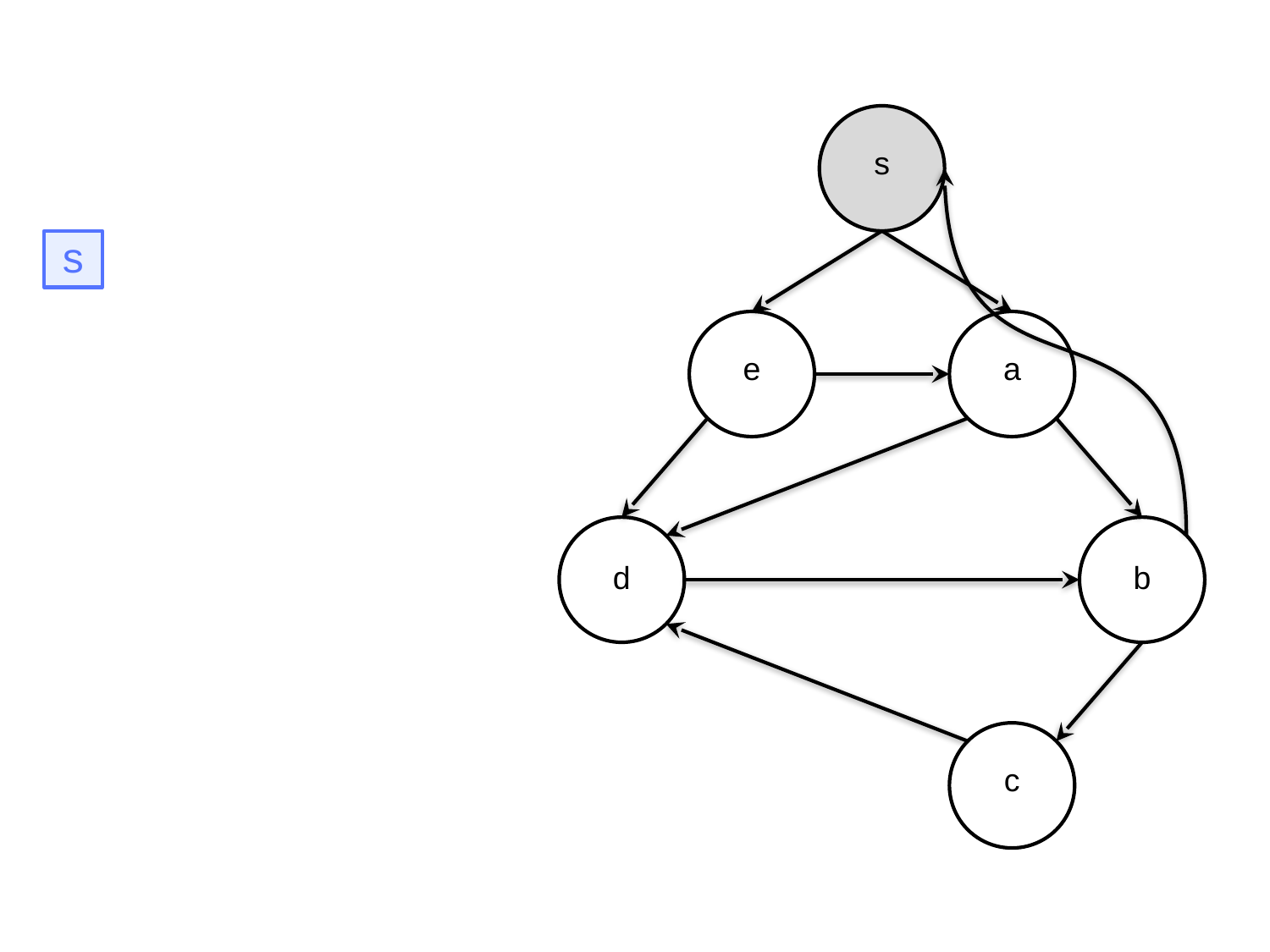

s
s
e
a
d
b
c